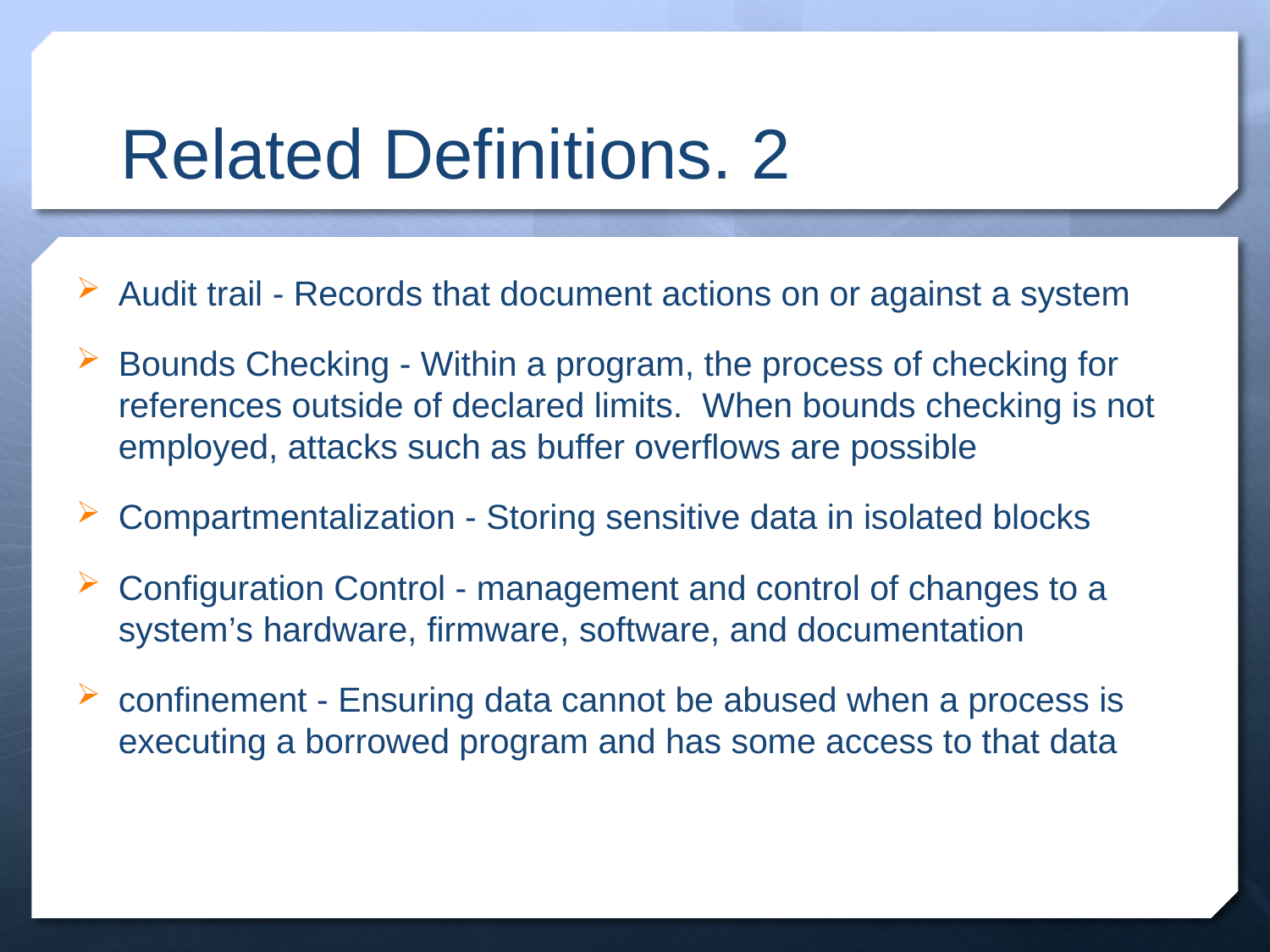

# Related Definitions. 2
Audit trail - Records that document actions on or against a system
Bounds Checking - Within a program, the process of checking for references outside of declared limits.  When bounds checking is not employed, attacks such as buffer overflows are possible
Compartmentalization - Storing sensitive data in isolated blocks
Configuration Control - management and control of changes to a system’s hardware, firmware, software, and documentation
confinement - Ensuring data cannot be abused when a process is executing a borrowed program and has some access to that data